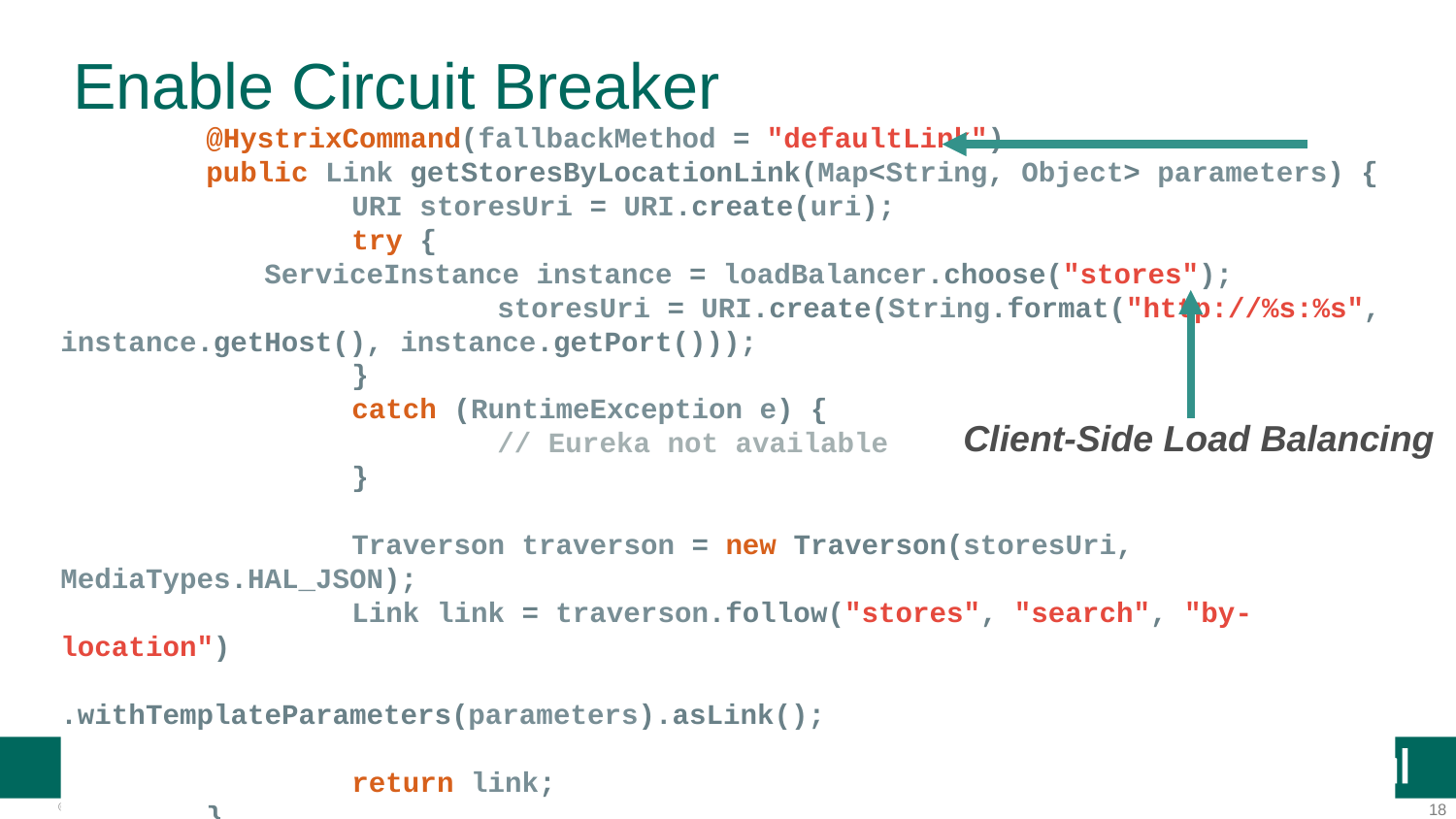

# Enable Circuit Breaker
	@HystrixCommand(fallbackMethod = "defaultLink")
	public Link getStoresByLocationLink(Map<String, Object> parameters) {
		URI storesUri = URI.create(uri);
		try {
            ServiceInstance instance = loadBalancer.choose("stores");
			storesUri = URI.create(String.format("http://%s:%s", instance.getHost(), instance.getPort()));
		}
		catch (RuntimeException e) {
			// Eureka not available
		}

		Traverson traverson = new Traverson(storesUri, MediaTypes.HAL_JSON);
		Link link = traverson.follow("stores", "search", "by-location")
				.withTemplateParameters(parameters).asLink();

		return link;
	}

Client-Side Load Balancing